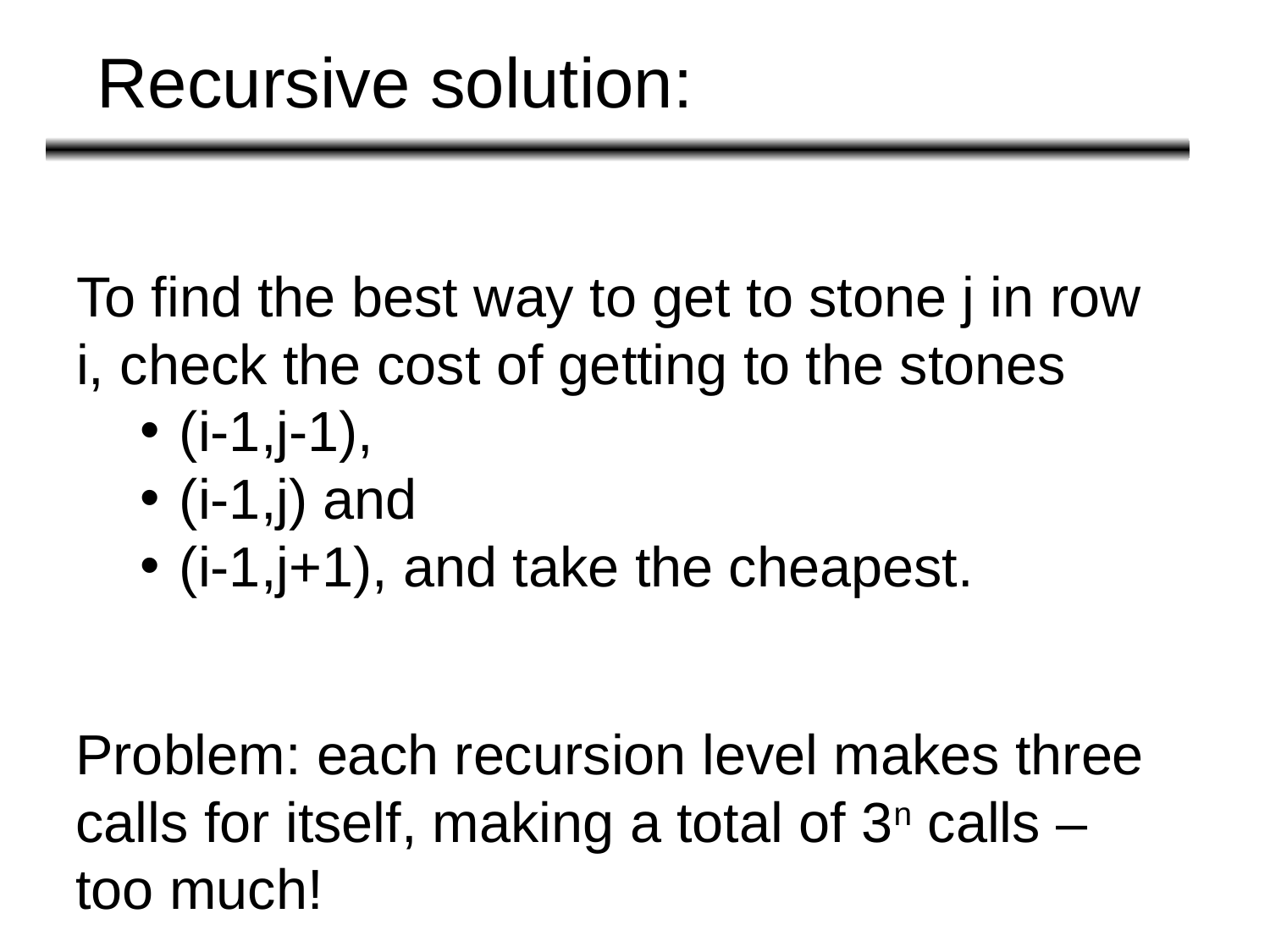

Recursive solution:
To find the best way to get to stone j in row i, check the cost of getting to the stones
(i-1,j-1),
(i-1,j) and
(i-1,j+1), and take the cheapest.
Problem: each recursion level makes three calls for itself, making a total of 3n calls – too much!